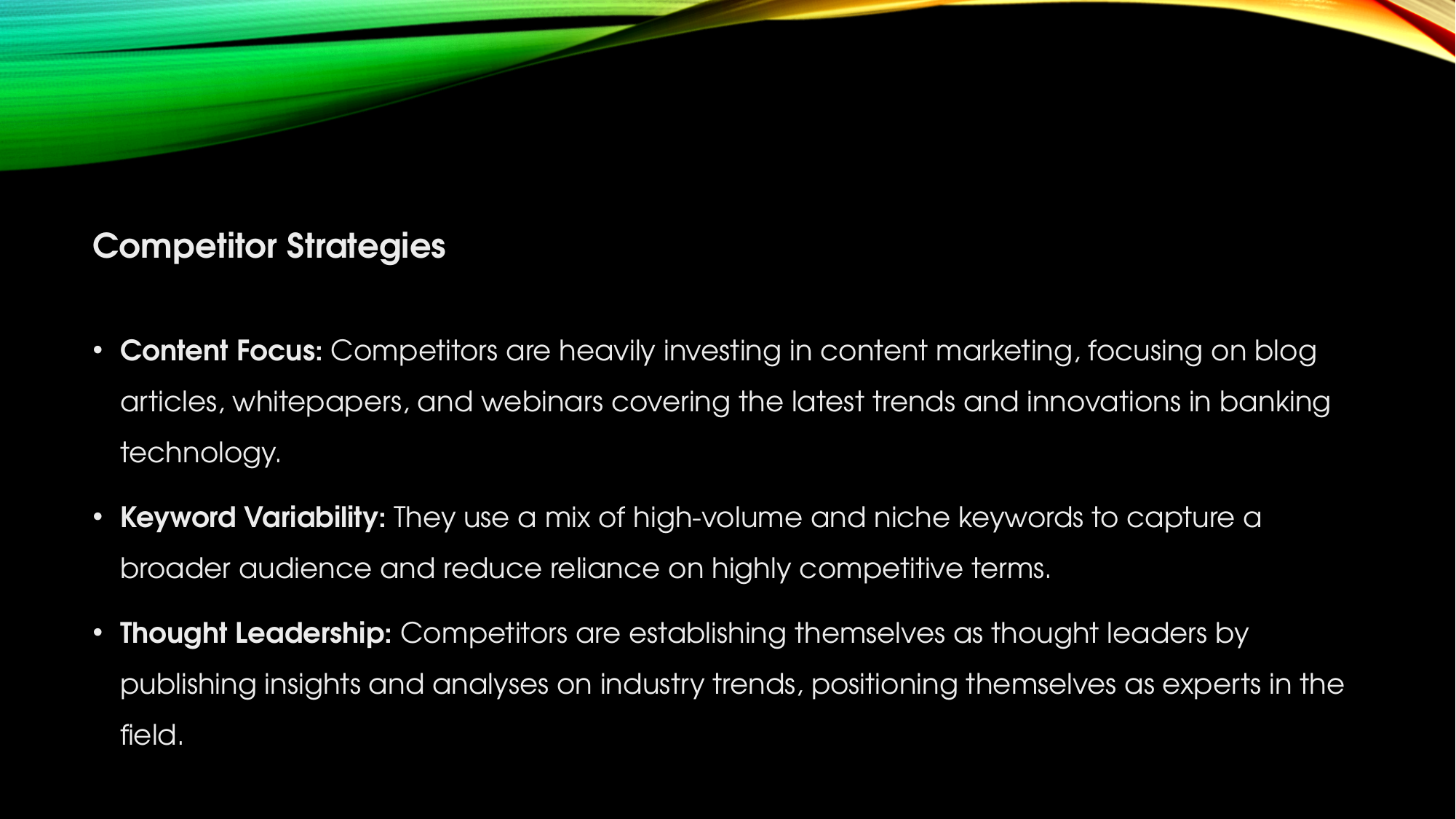

Competitor Strategies

Content Focus: Competitors are heavily investing in content marketing, focusing on blog articles, whitepapers, and webinars covering the latest trends and innovations in banking technology.
Keyword Variability: They use a mix of high-volume and niche keywords to capture a broader audience and reduce reliance on highly competitive terms.
Thought Leadership: Competitors are establishing themselves as thought leaders by publishing insights and analyses on industry trends, positioning themselves as experts in the field.